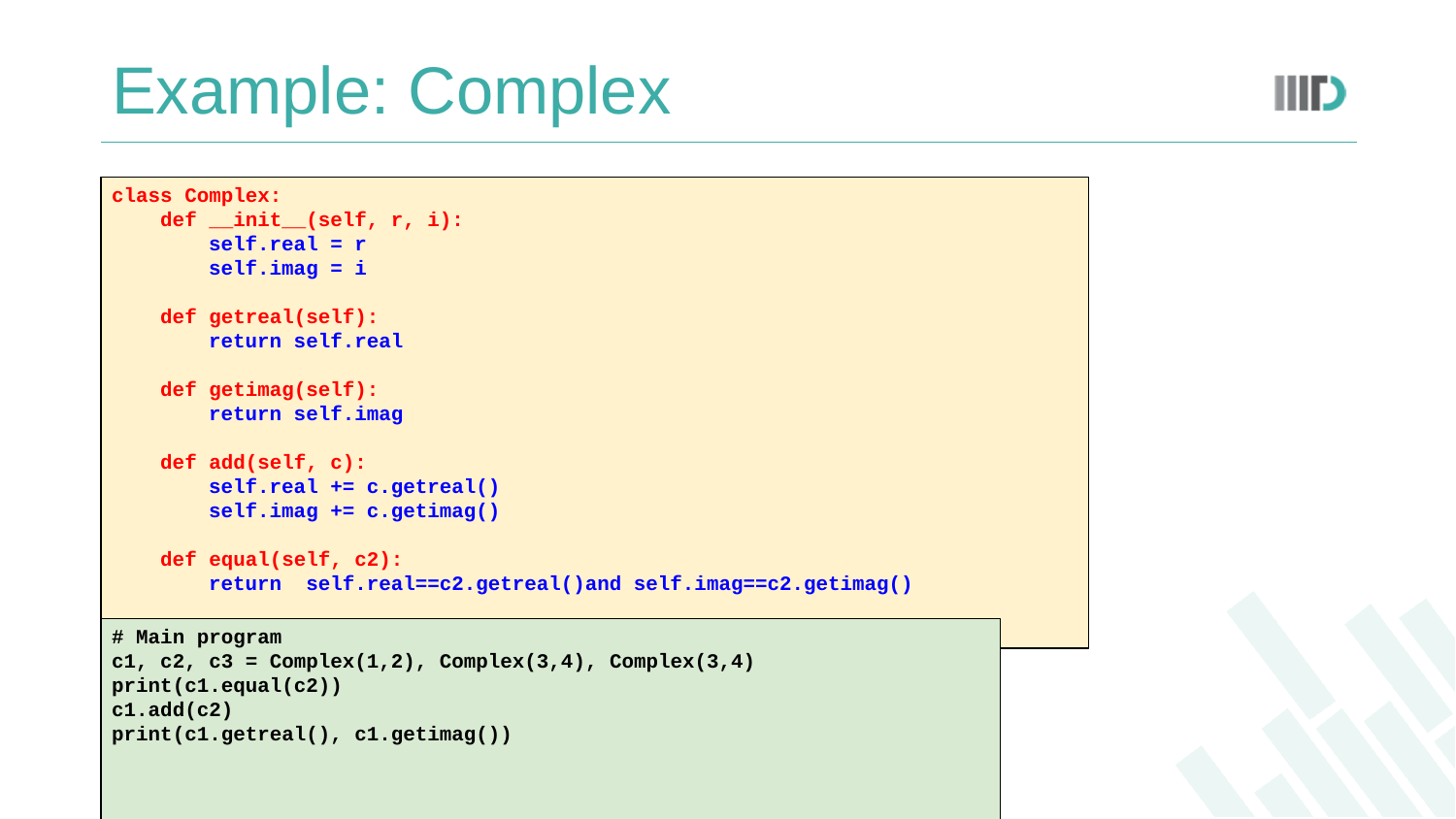

# Example: Complex
class Complex:
    def __init__(self, r, i):
        self.real = r
        self.imag = i

    def getreal(self):
        return self.real

    def getimag(self):
        return self.imag

    def add(self, c):
        self.real += c.getreal()
        self.imag += c.getimag()

    def equal(self, c2):
        return  self.real==c2.getreal()and self.imag==c2.getimag()
# Main program
c1, c2, c3 = Complex(1,2), Complex(3,4), Complex(3,4)
print(c1.equal(c2))
c1.add(c2)
print(c1.getreal(), c1.getimag())